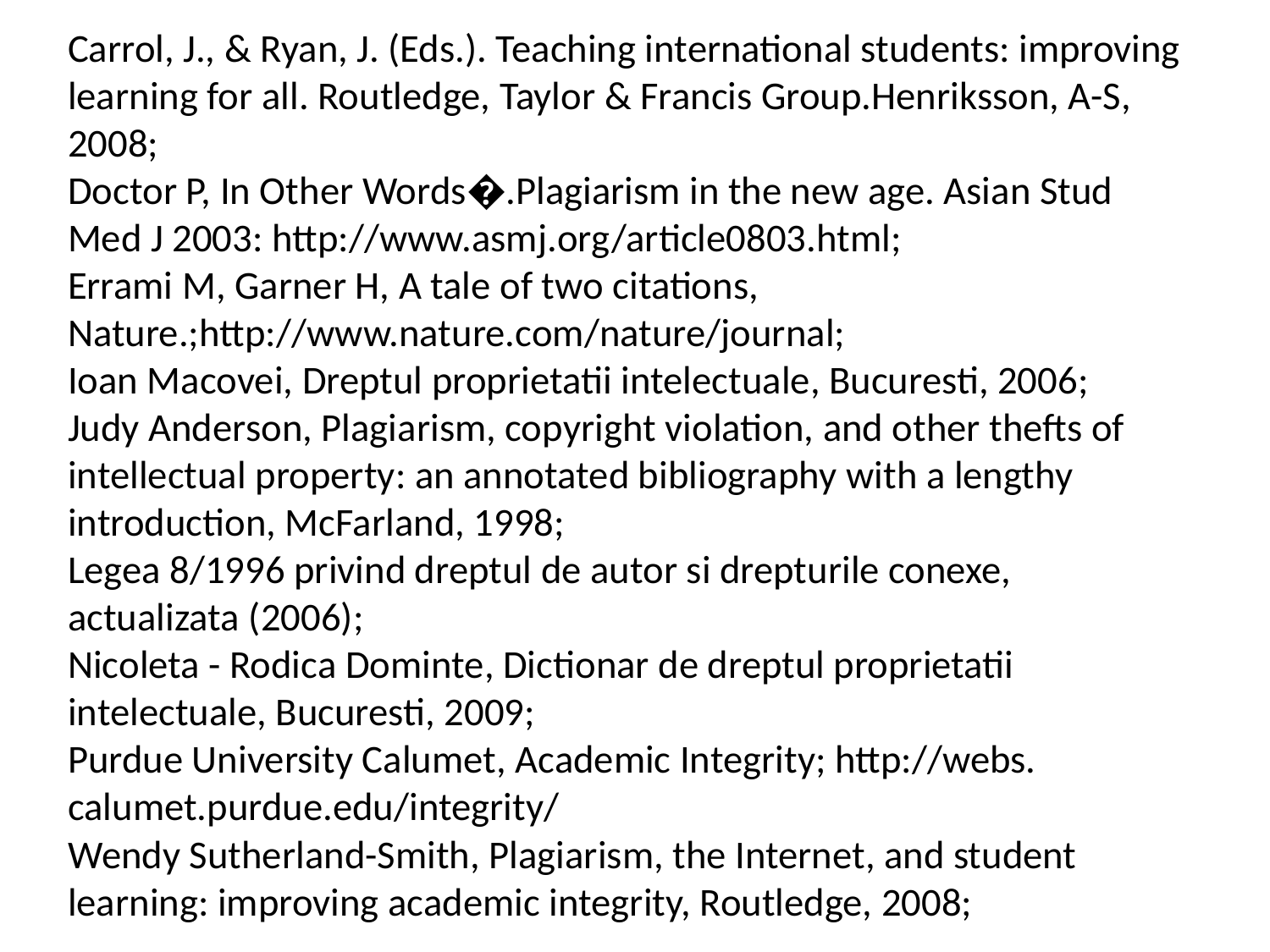

Carrol, J., & Ryan, J. (Eds.). Teaching international students: improving learning for all. Routledge, Taylor & Francis Group.Henriksson, A-S, 2008; 
Doctor P, In Other Words�.Plagiarism in the new age. Asian Stud Med J 2003: http://www.asmj.org/article0803.html; 
Errami M, Garner H, A tale of two citations, Nature.;http://www.nature.com/nature/journal; 
Ioan Macovei, Dreptul proprietatii intelectuale, Bucuresti, 2006; 
Judy Anderson, Plagiarism, copyright violation, and other thefts of intellectual property: an annotated bibliography with a lengthy introduction, McFarland, 1998; 
Legea 8/1996 privind dreptul de autor si drepturile conexe, actualizata (2006); 
Nicoleta - Rodica Dominte, Dictionar de dreptul proprietatii intelectuale, Bucuresti, 2009; 
Purdue University Calumet, Academic Integrity; http://webs. calumet.purdue.edu/integrity/ 
Wendy Sutherland-Smith, Plagiarism, the Internet, and student learning: improving academic integrity, Routledge, 2008;